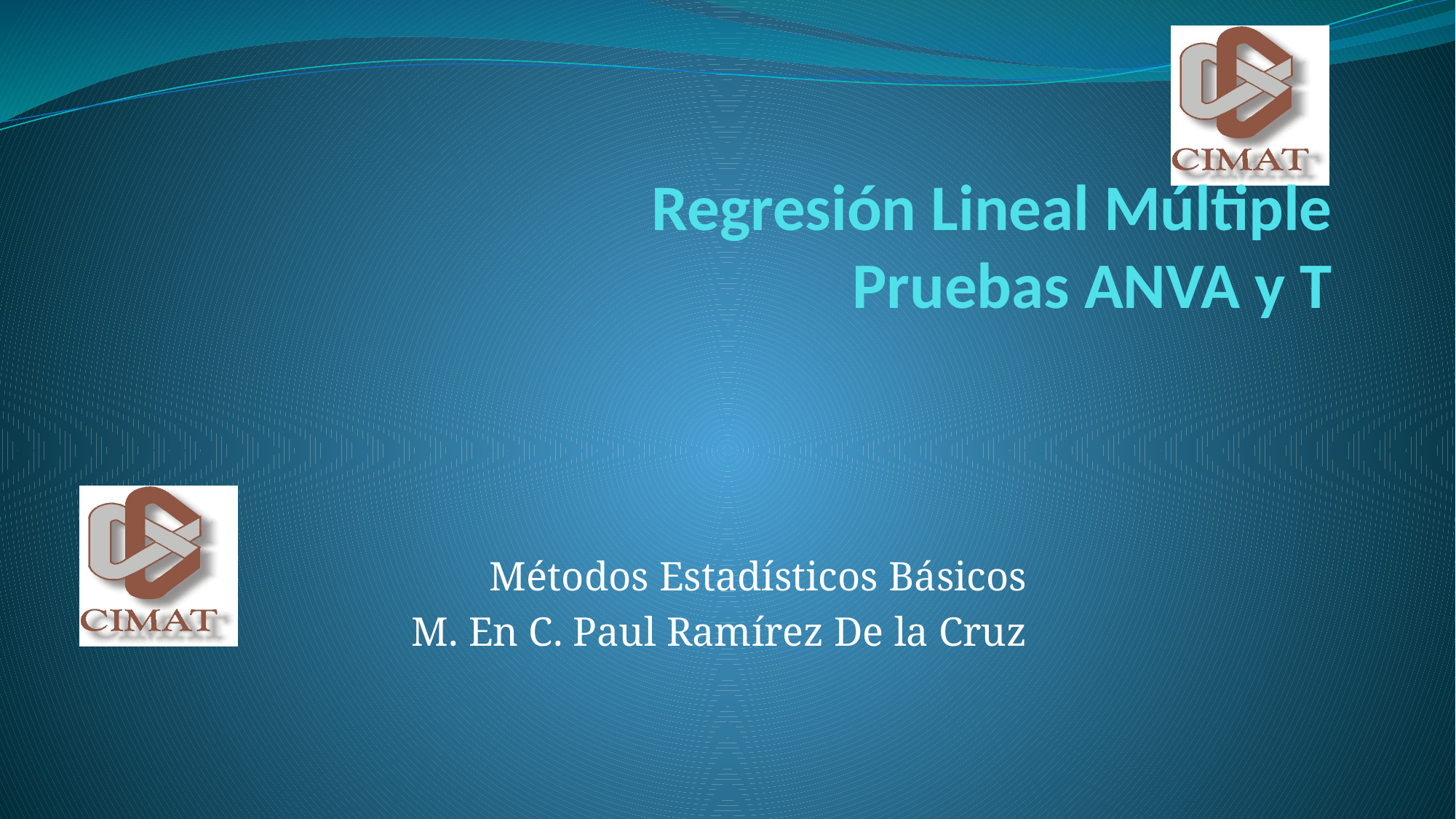

# Regresión Lineal Múltiple Pruebas ANVA y T
Métodos Estadísticos Básicos
M. En C. Paul Ramírez De la Cruz